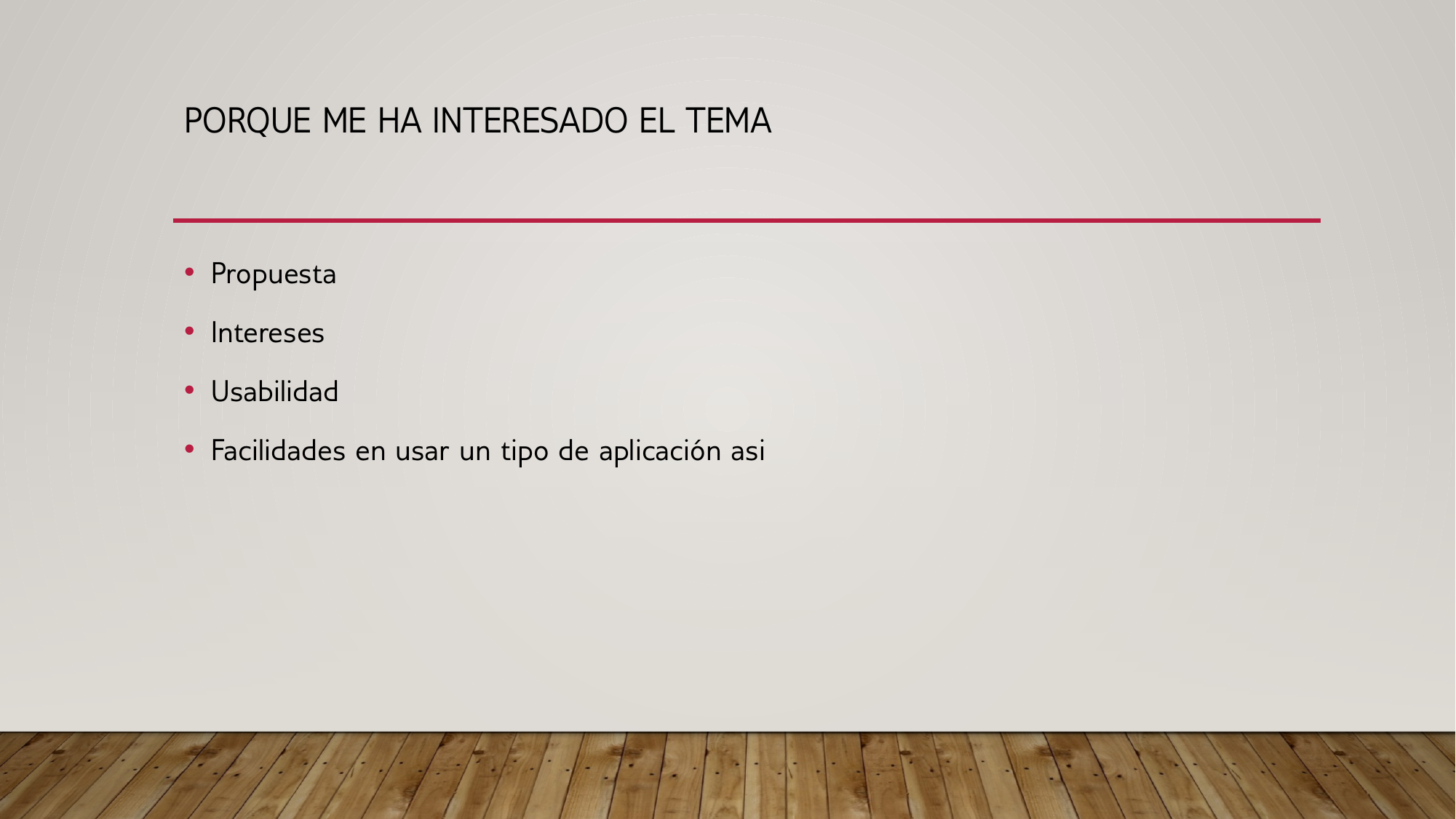

# PORQUE ME HA INTERESADO EL TEMA
Propuesta
Intereses
Usabilidad
Facilidades en usar un tipo de aplicación asi